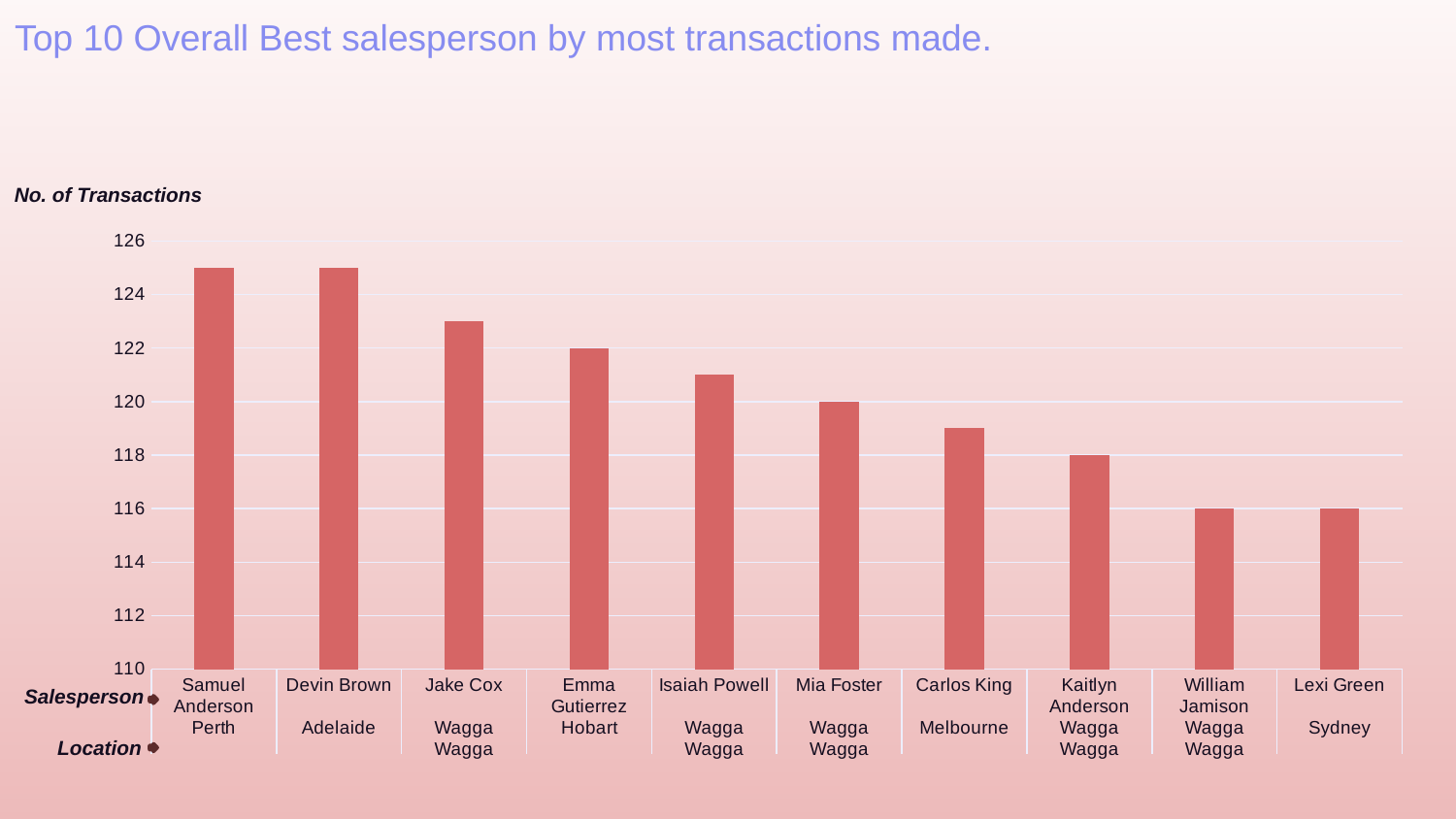

# Top 10 Overall Best salesperson by most transactions made.
No. of Transactions

### Chart

| Category | TotalTransactions |
|---|---|
| Samuel Anderson | 125.0 |
| Devin Brown | 125.0 |
| Jake Cox | 123.0 |
| Emma Gutierrez | 122.0 |
| Isaiah Powell | 121.0 |
| Mia Foster | 120.0 |
| Carlos King | 119.0 |
| Kaitlyn Anderson | 118.0 |
| William Jamison | 116.0 |
| Lexi Green | 116.0 |
Salesperson

Location